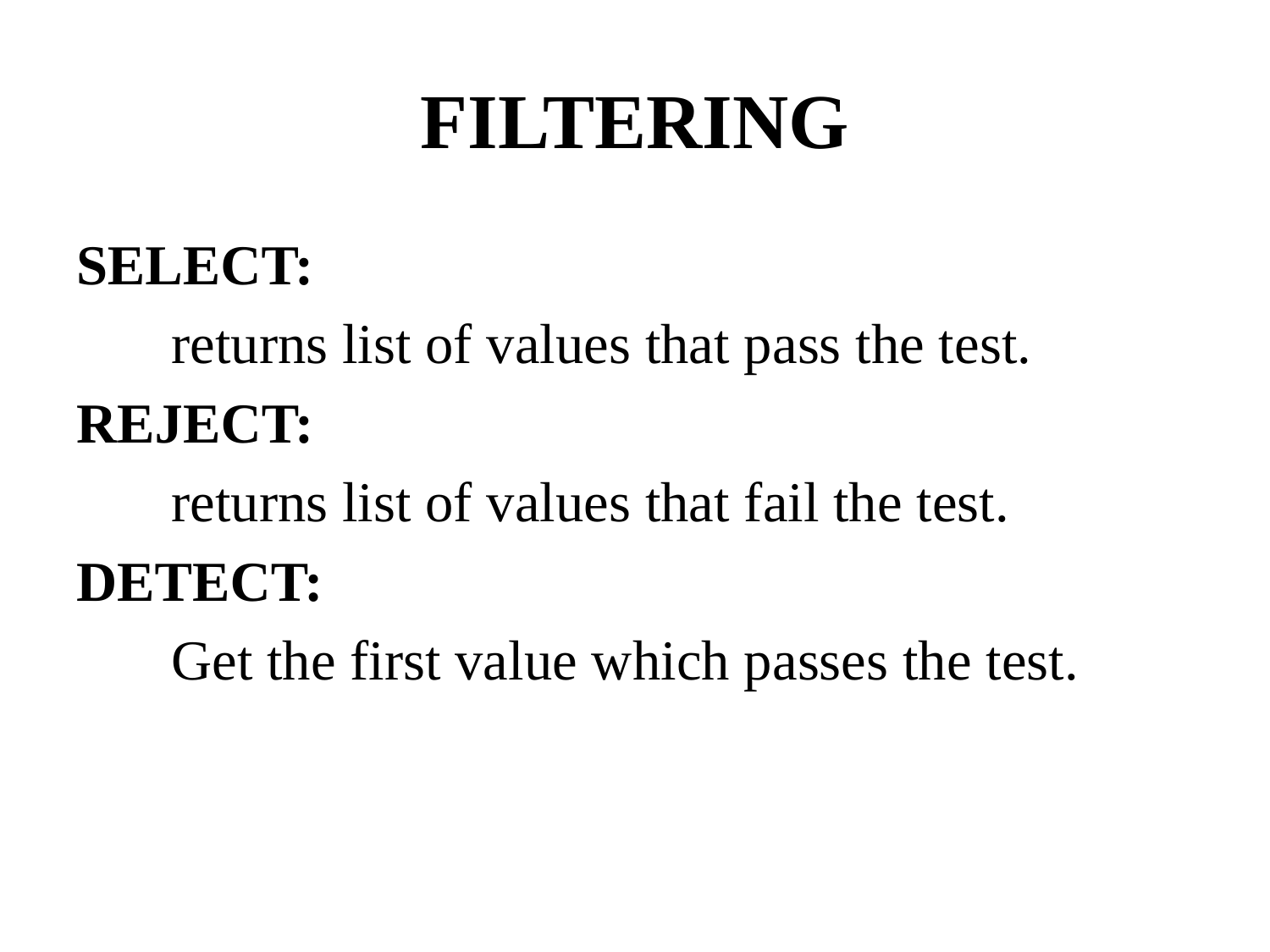

# FILTERING
SELECT:
returns list of values that pass the test.
REJECT:
returns list of values that fail the test.
DETECT:
Get the first value which passes the test.